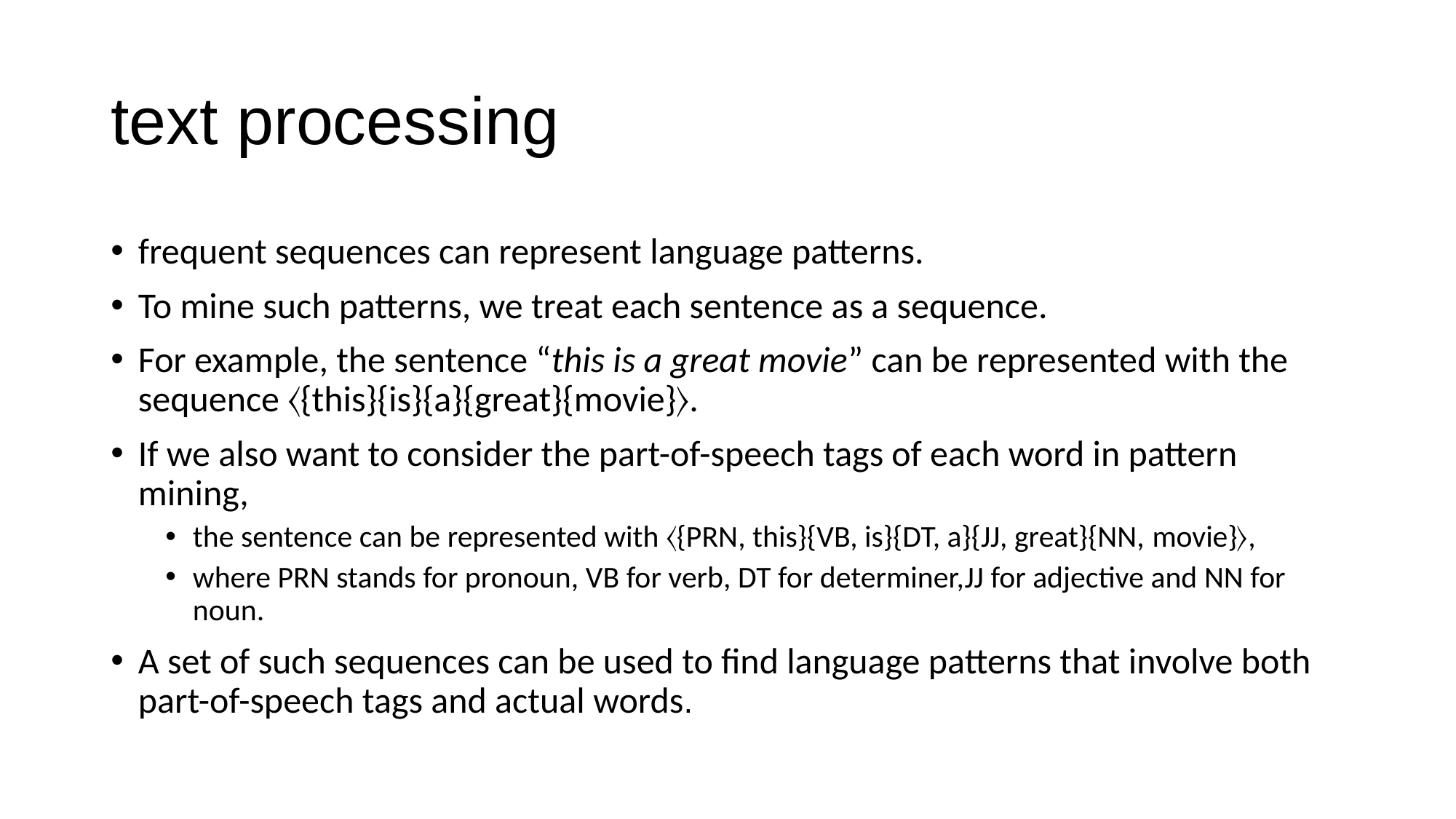

# text processing
frequent sequences can represent language patterns.
To mine such patterns, we treat each sentence as a sequence.
For example, the sentence “this is a great movie” can be represented with the sequence 〈{this}{is}{a}{great}{movie}〉.
If we also want to consider the part-of-speech tags of each word in pattern mining,
the sentence can be represented with 〈{PRN, this}{VB, is}{DT, a}{JJ, great}{NN, movie}〉,
where PRN stands for pronoun, VB for verb, DT for determiner,JJ for adjective and NN for noun.
A set of such sequences can be used to find language patterns that involve both part-of-speech tags and actual words.